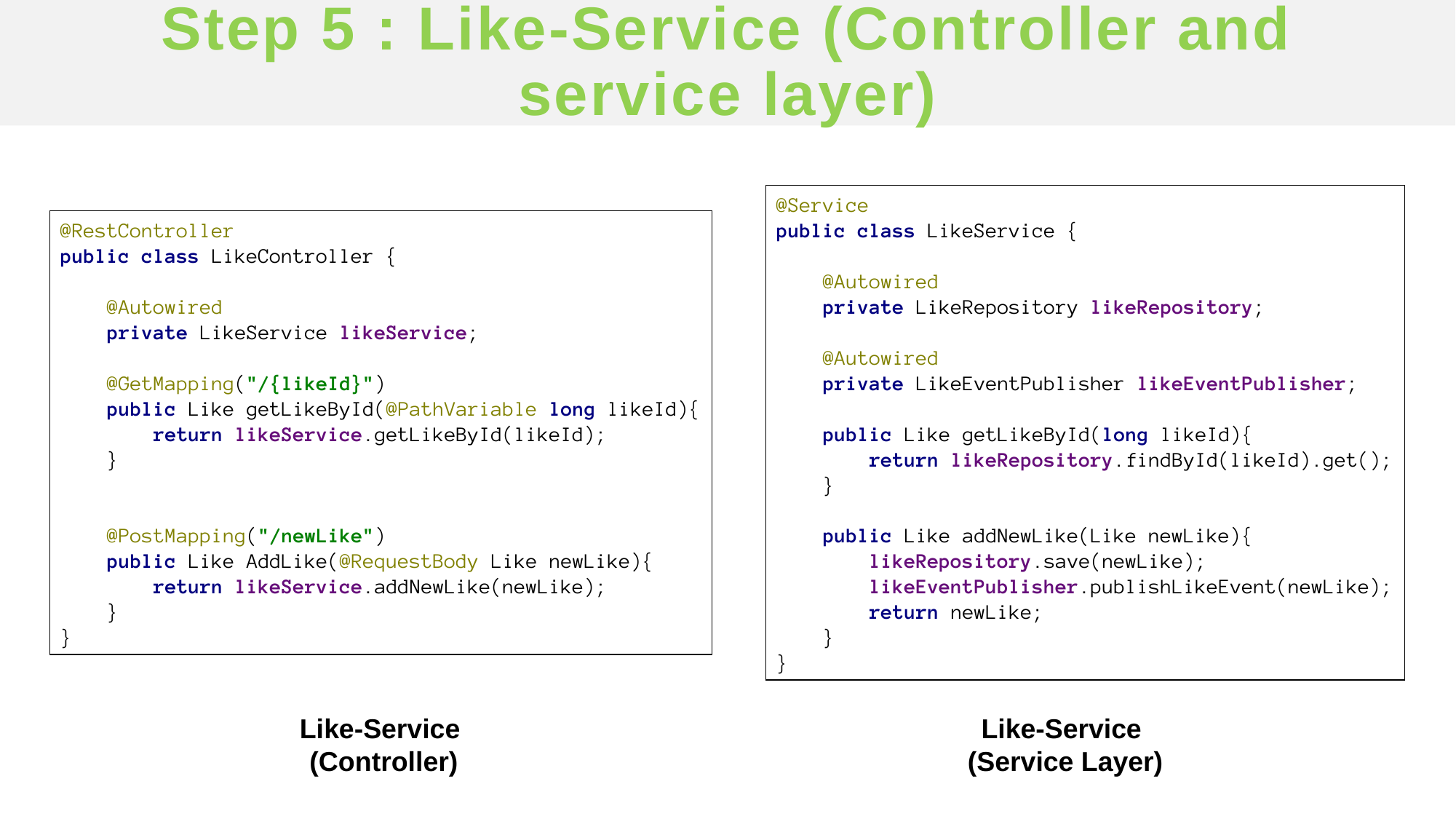

# Step 5 : Like-Service (Controller and service layer)
@Service
public class LikeService {
    @Autowired
    private LikeRepository likeRepository;
    @Autowired
    private LikeEventPublisher likeEventPublisher;
    public Like getLikeById(long likeId){
        return likeRepository.findById(likeId).get();
    }
    public Like addNewLike(Like newLike){
        likeRepository.save(newLike);
        likeEventPublisher.publishLikeEvent(newLike);
        return newLike;
    }
}
@RestController
public class LikeController {
    @Autowired
    private LikeService likeService;
    @GetMapping("/{likeId}")
    public Like getLikeById(@PathVariable long likeId){
        return likeService.getLikeById(likeId);
    }
    @PostMapping("/newLike")
    public Like AddLike(@RequestBody Like newLike){
        return likeService.addNewLike(newLike);
    }
}
Like-Service  (Controller)
Like-Service  (Service Layer)